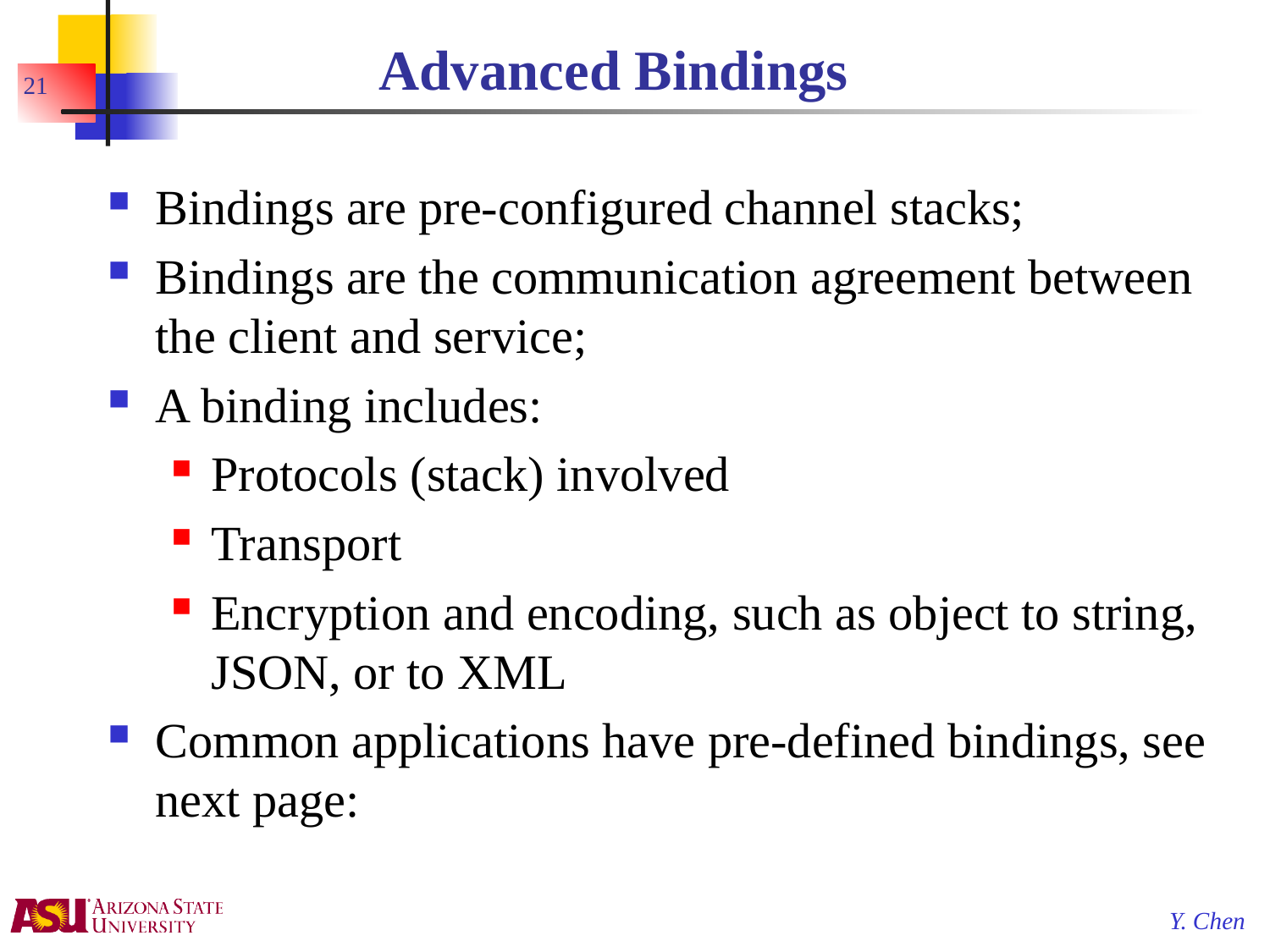

# Advanced Bindings
21
Bindings are pre-configured channel stacks;
Bindings are the communication agreement between the client and service;
A binding includes:
Protocols (stack) involved
Transport
Encryption and encoding, such as object to string, JSON, or to XML
Common applications have pre-defined bindings, see next page: